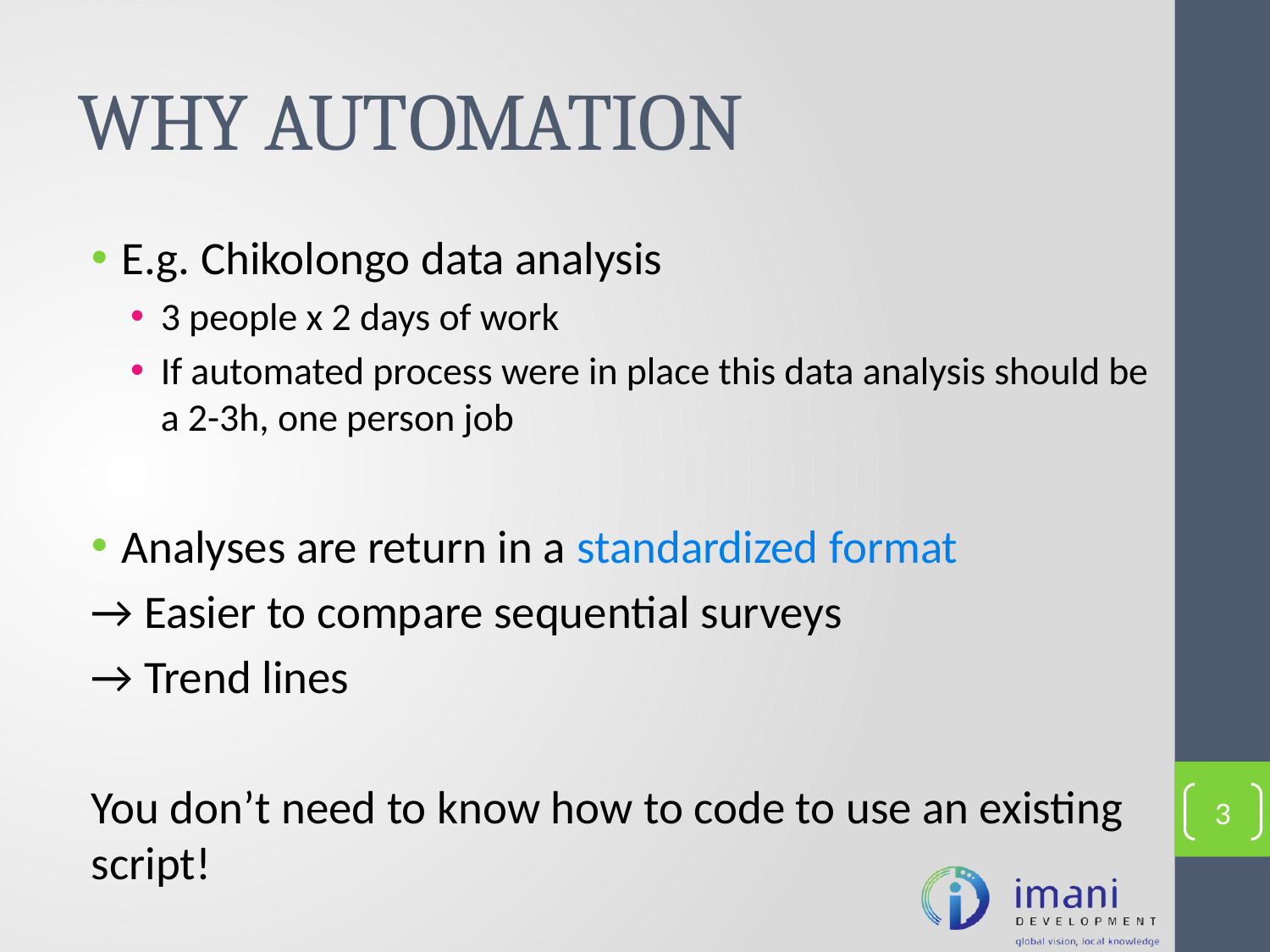

# WHY AUTOMATION
E.g. Chikolongo data analysis
3 people x 2 days of work
If automated process were in place this data analysis should be a 2-3h, one person job

Analyses are return in a standardized format
→ Easier to compare sequential surveys
→ Trend lines

You don’t need to know how to code to use an existing script!
3